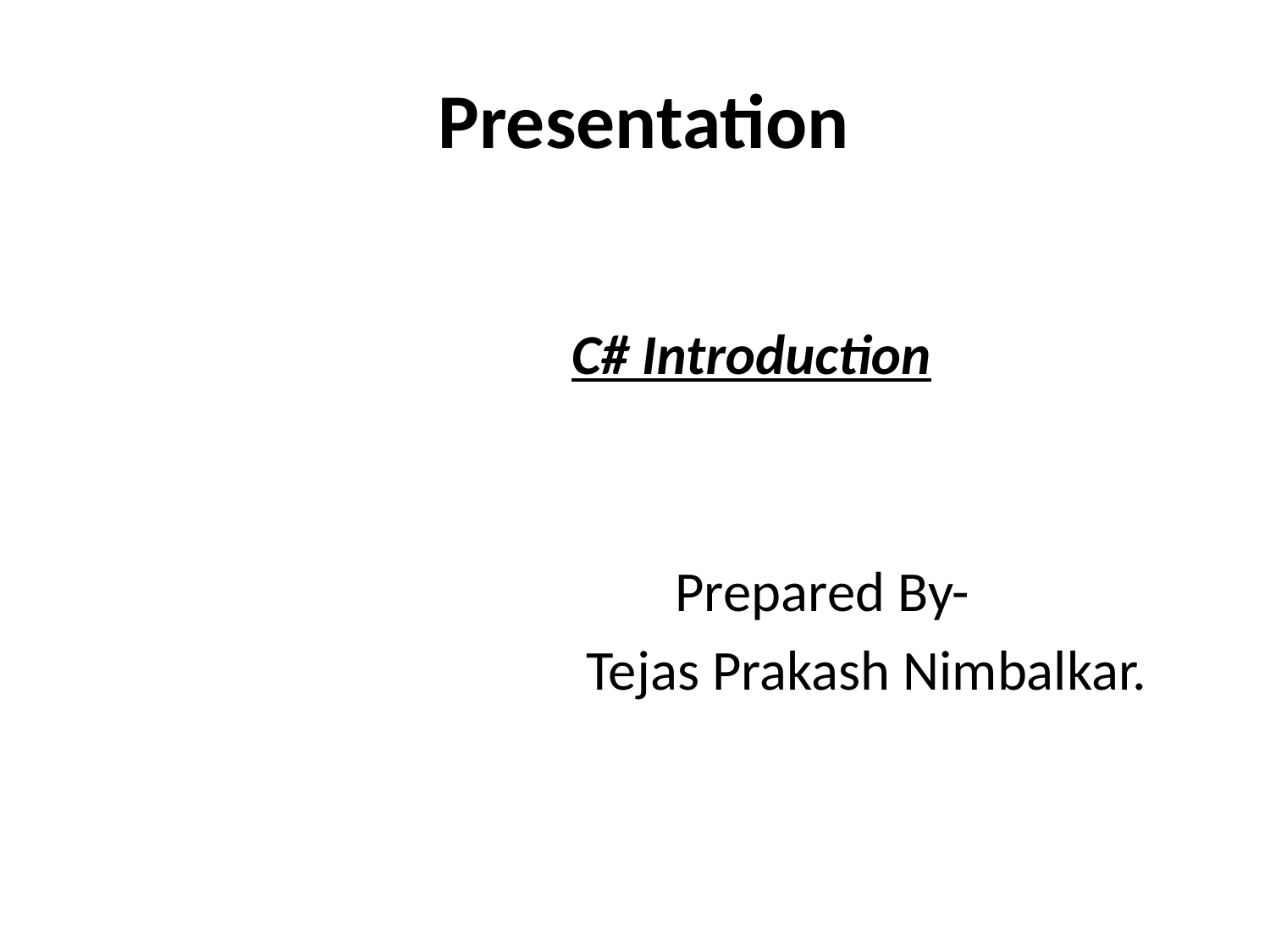

# Presentation

C# Introduction

                                      Prepared By-
                               Tejas Prakash Nimbalkar.